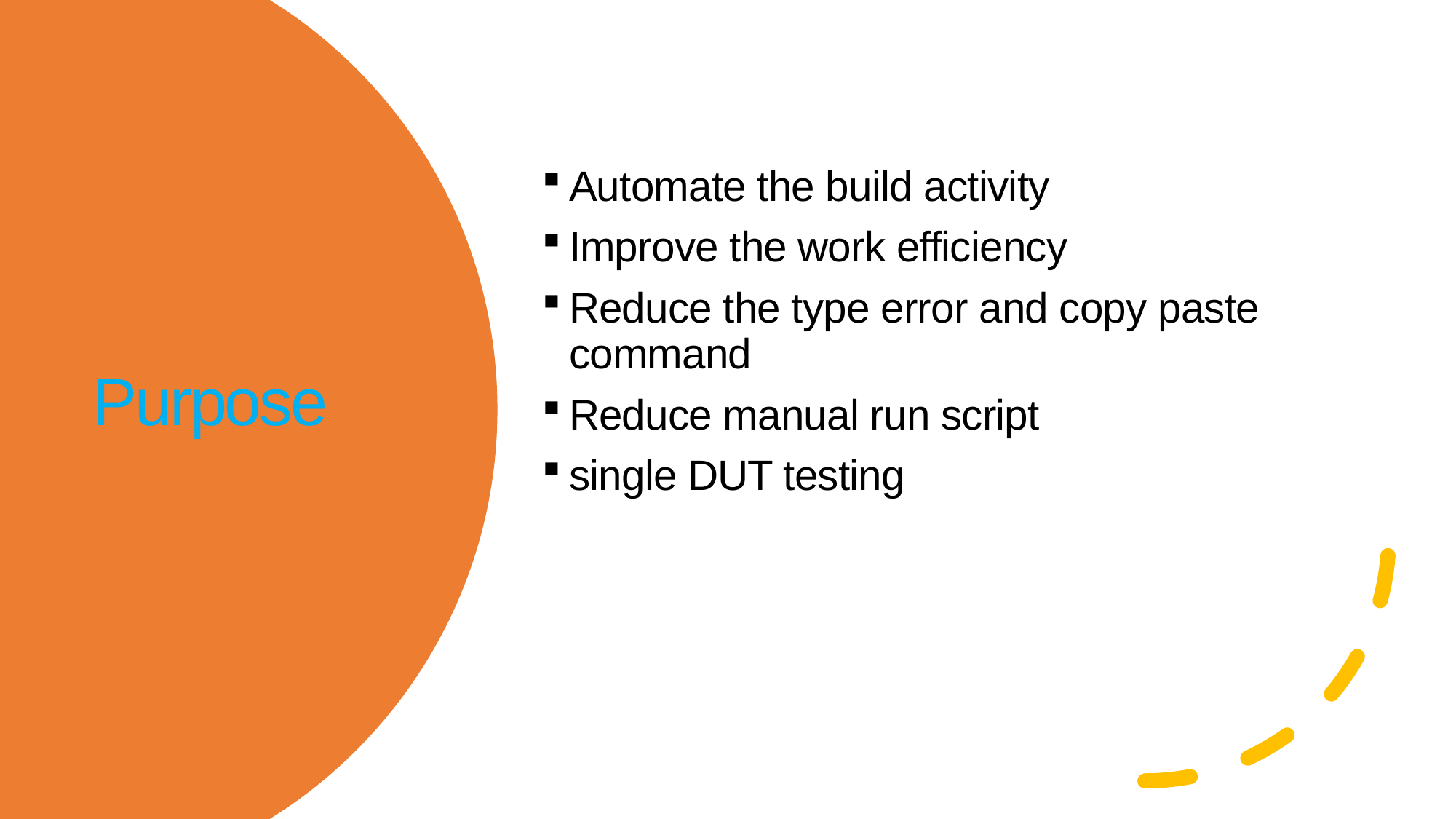

Automate the build activity
Improve the work efficiency
Reduce the type error and copy paste command
Reduce manual run script
single DUT testing

# Purpose